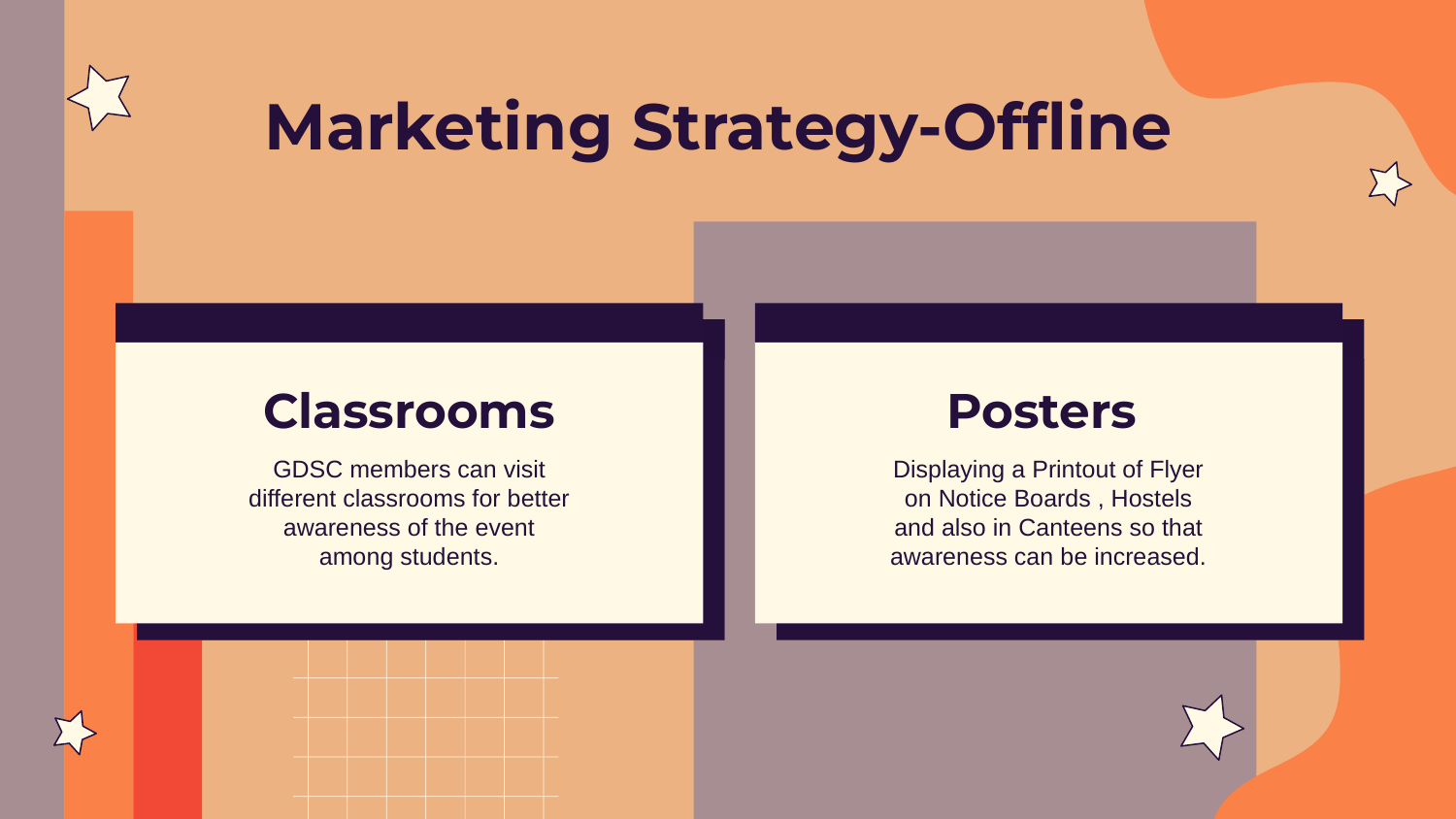

# Marketing Strategy-Offline

Classrooms
Posters
GDSC members can visit different classrooms for better awareness of the event among students.
Displaying a Printout of Flyer on Notice Boards , Hostels and also in Canteens so that awareness can be increased.